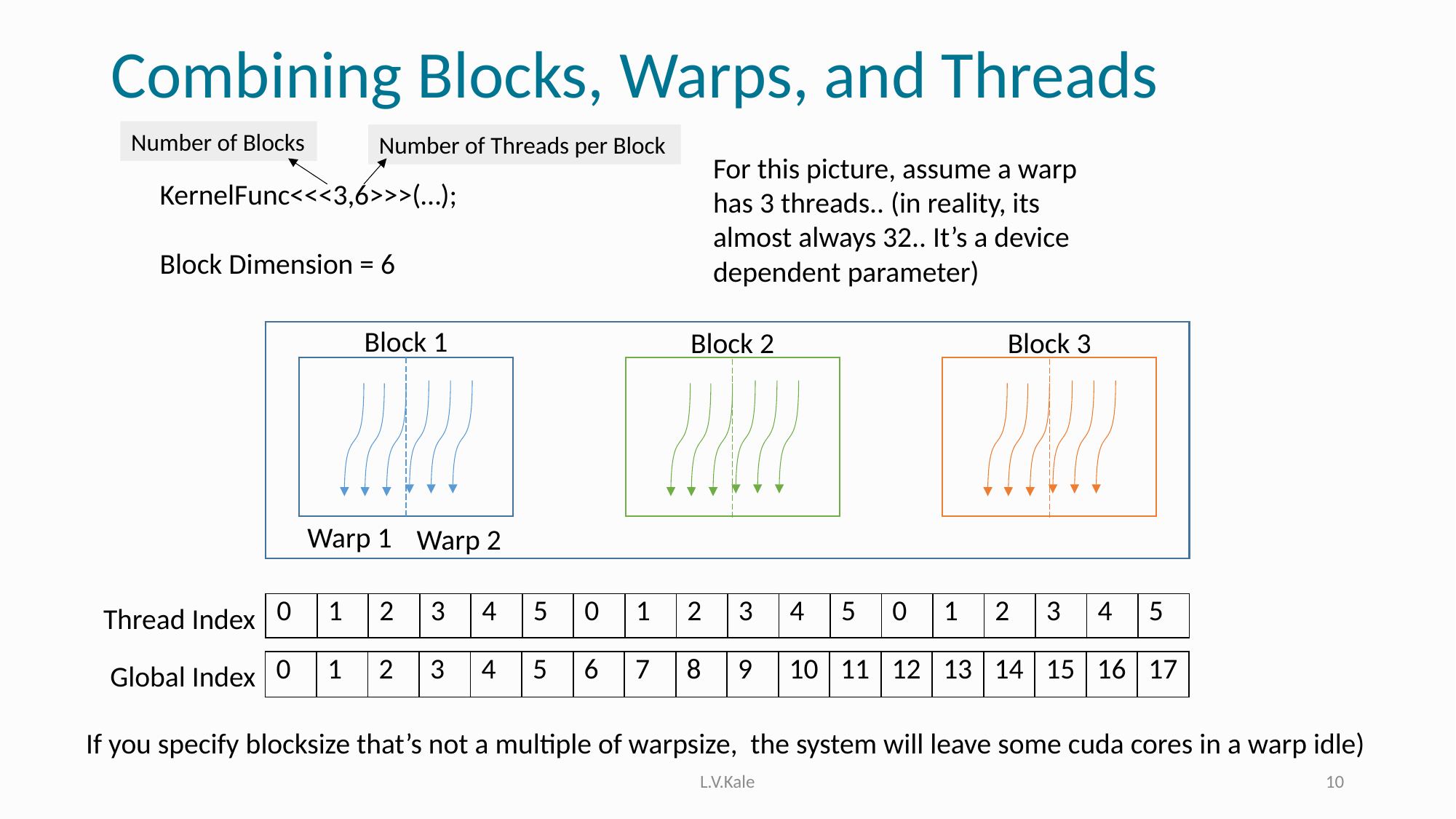

# Combining Blocks, Warps, and Threads
Number of Blocks
Number of Threads per Block
For this picture, assume a warp has 3 threads.. (in reality, its almost always 32.. It’s a device dependent parameter)
KernelFunc<<<3,6>>>(…);

Block Dimension = 6
Block 1
Block 2
Block 3

Warp 1
Warp 2
| 0 | 1 | 2 | 3 | 4 | 5 | 0 | 1 | 2 | 3 | 4 | 5 | 0 | 1 | 2 | 3 | 4 | 5 |
| --- | --- | --- | --- | --- | --- | --- | --- | --- | --- | --- | --- | --- | --- | --- | --- | --- | --- |
Thread Index
| 0 | 1 | 2 | 3 | 4 | 5 | 6 | 7 | 8 | 9 | 10 | 11 | 12 | 13 | 14 | 15 | 16 | 17 |
| --- | --- | --- | --- | --- | --- | --- | --- | --- | --- | --- | --- | --- | --- | --- | --- | --- | --- |
Global Index
If you specify blocksize that’s not a multiple of warpsize,  the system will leave some cuda cores in a warp idle)
L.V.Kale
10